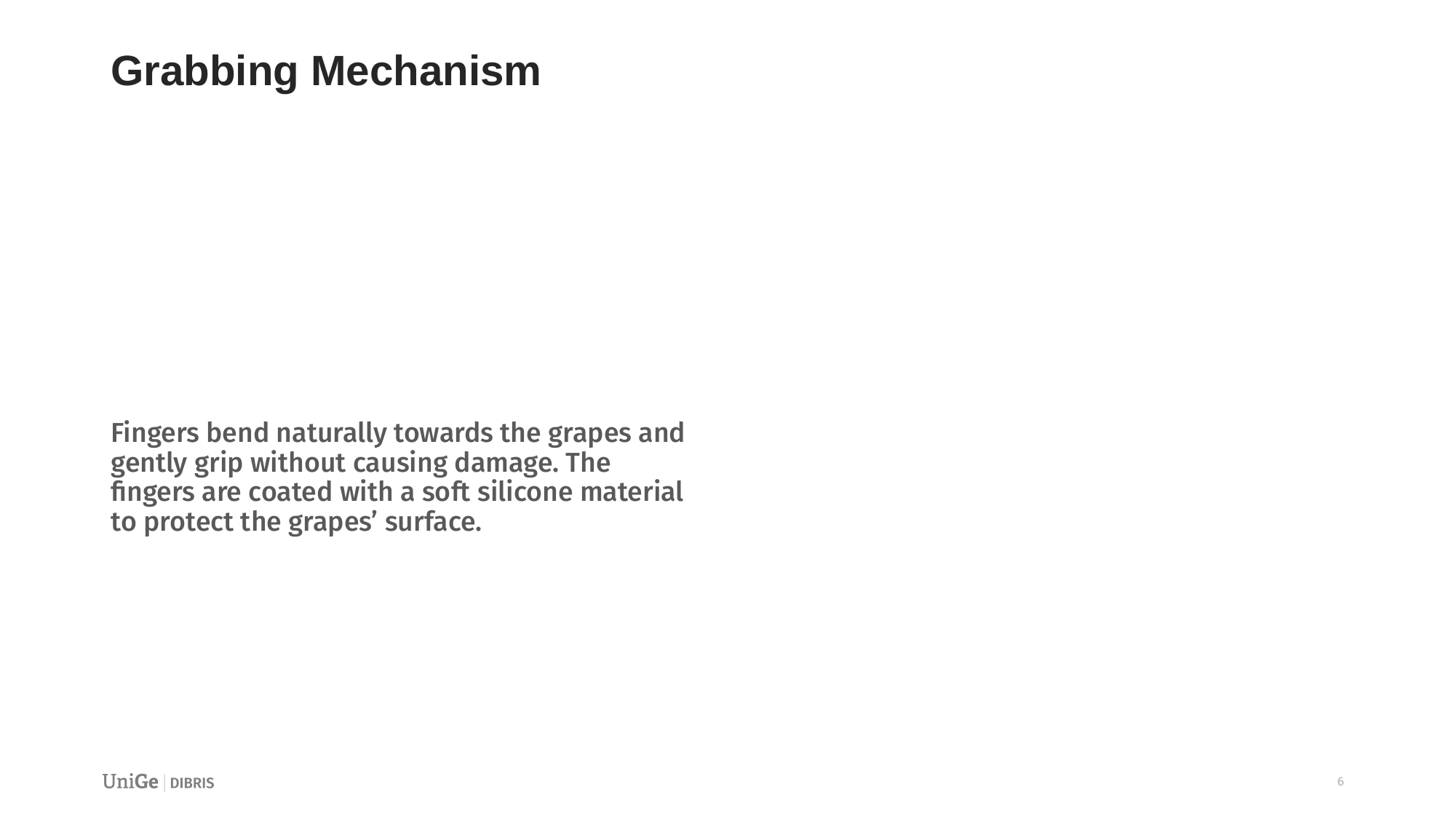

# Grabbing Mechanism
Fingers bend naturally towards the grapes and gently grip without causing damage. The fingers are coated with a soft silicone material to protect the grapes’ surface.

6